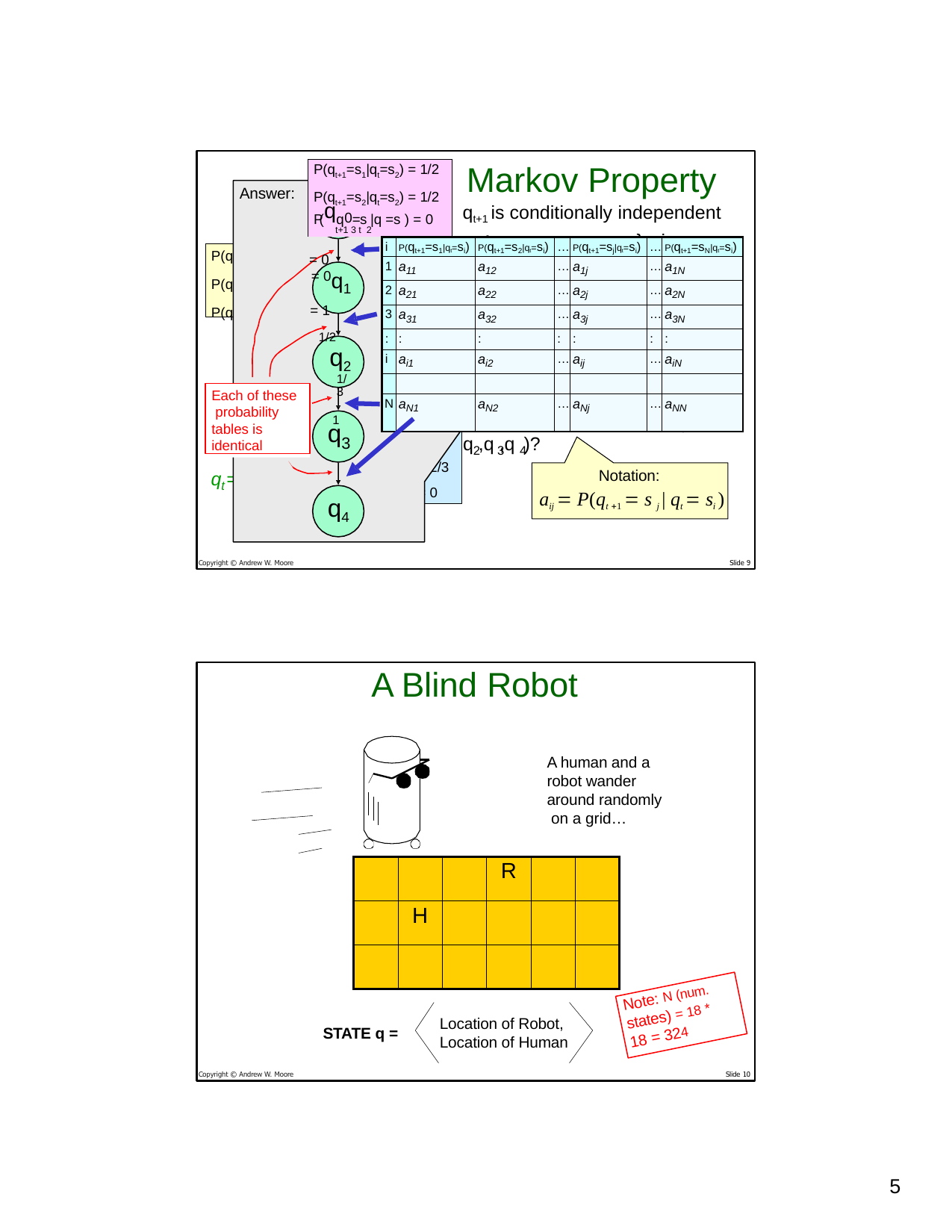

| P(qt+1=s1|qt=s2) = 1/2 P(qt+1=s2|qt=s2) = 1/2 P(qq 0=s |q =s ) = 0 t+1 3 t 2 |  |  | Markov Property qt+1 is conditionally independent |  |  |  |  |  |
| --- | --- | --- | --- | --- | --- | --- | --- | --- |
| = 0 = 0q1 = 1 1/2 q2 1/3 1 | i | P(qt+1=s1|qt=si) |  | P(qt+1=s2|qt=si) | … | P(qt+1=sj|qt=si) | … | P(qt+1=sN|qt=si) |
|  | 1 | a11 |  | a12 | … | a1j | … | a1N |
|  | 2 | a21 |  | a22 | … | a2j | … | a2N |
|  | 3 | a31 |  | a32 | … | a3j | … | a3N |
|  | : | : |  | : | : | : | : | : |
|  | i | ai1 |  | ai2 | … | aij | … | aiN |
|  |  |  |  |  |  |  |  |  |
|  | N | aN1 |  | aN2 | … | aNj | … | aNN |

Answer:

of
{ qt-1, qt-2
,
… q1, q0 }
g
iven qt.

P(qt+1=s1|qt=s1)  P(qt+1=s2|qt=s1)  P(qt+1=s3|qt=s1)

s

2

1/2 In
other w
or
ds:

P
(qt+1 = sj |
qt
= si ) =

2
/3
P

(q	= s |
q
= s ,
)
i any e
ar
lier history

t+1	j
t

s
s
1
3	Question: what would be the best

Each of these  probability  tables is  identical

B
ayes Net
s
tructure to
r
epresent

N = 3
t=1

the Joint Distribution of ( q , q ,

q

0	1

q ,q ,q )?
3
P(q =s |q =s ) = 1/3

t+1 1 t 3
2	3	4
P(qt+1=s2|qt=s3) = 2/3

Notation:
q =q =s
t	1	2
P(qt+1=s3|qt=s3) = 0
aij = P(qt +1 = s j | qt = si )

q4
Copyright © Andrew W. Moore
Slide 9
A Blind Robot

A human and a  robot wander  around randomly  on a grid…

|  |  |  | R |  |  |
| --- | --- | --- | --- | --- | --- |
|  | H |  |  |  |  |
|  |  |  |  |  |  |

Note: N (num.

states) = 18 *
Location of Robot,  Location of Human
STATE q =

18 = 324
Copyright © Andrew W. Moore
Slide 10
5